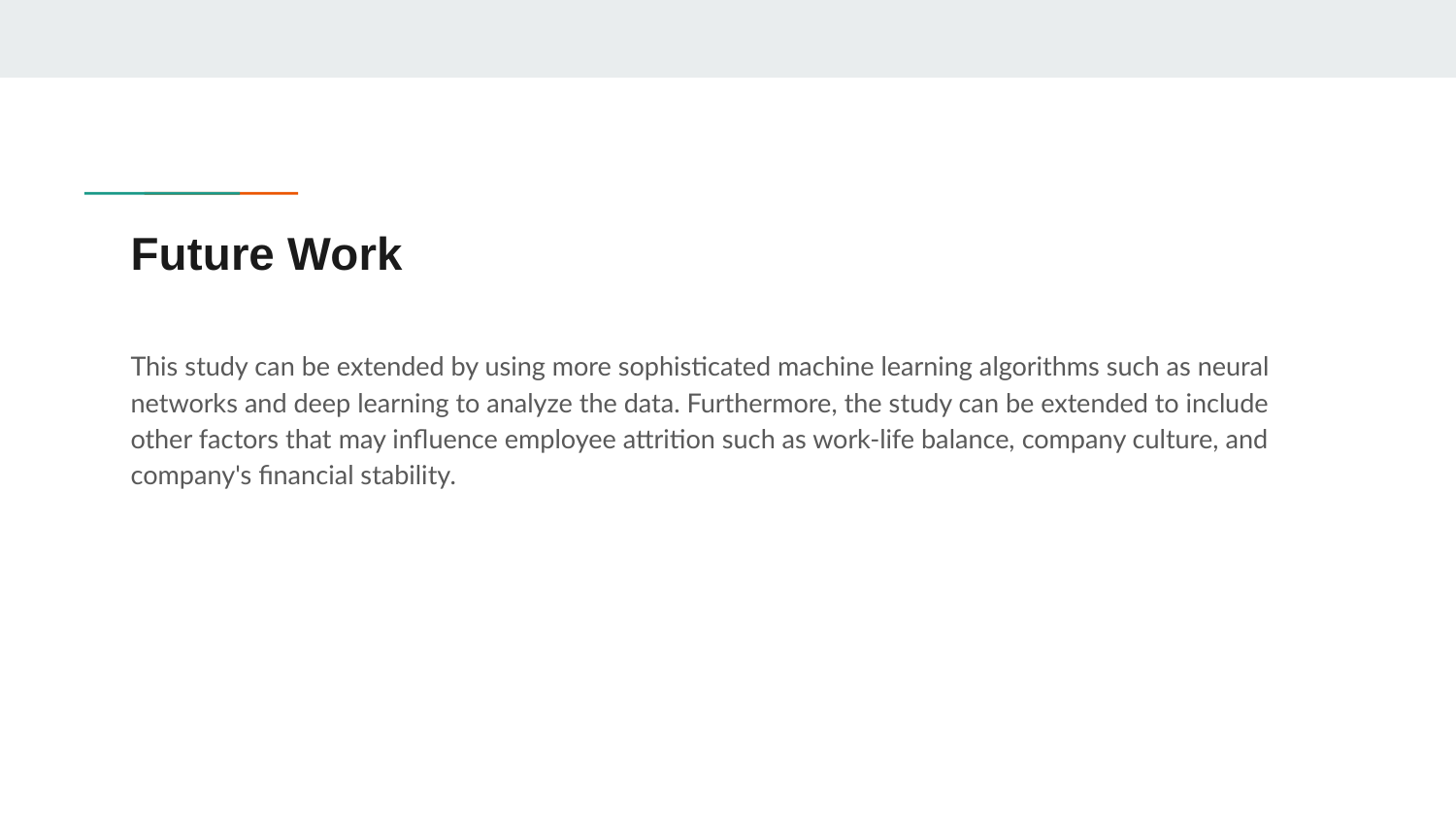

# Future Work
This study can be extended by using more sophisticated machine learning algorithms such as neural networks and deep learning to analyze the data. Furthermore, the study can be extended to include other factors that may influence employee attrition such as work-life balance, company culture, and company's financial stability.